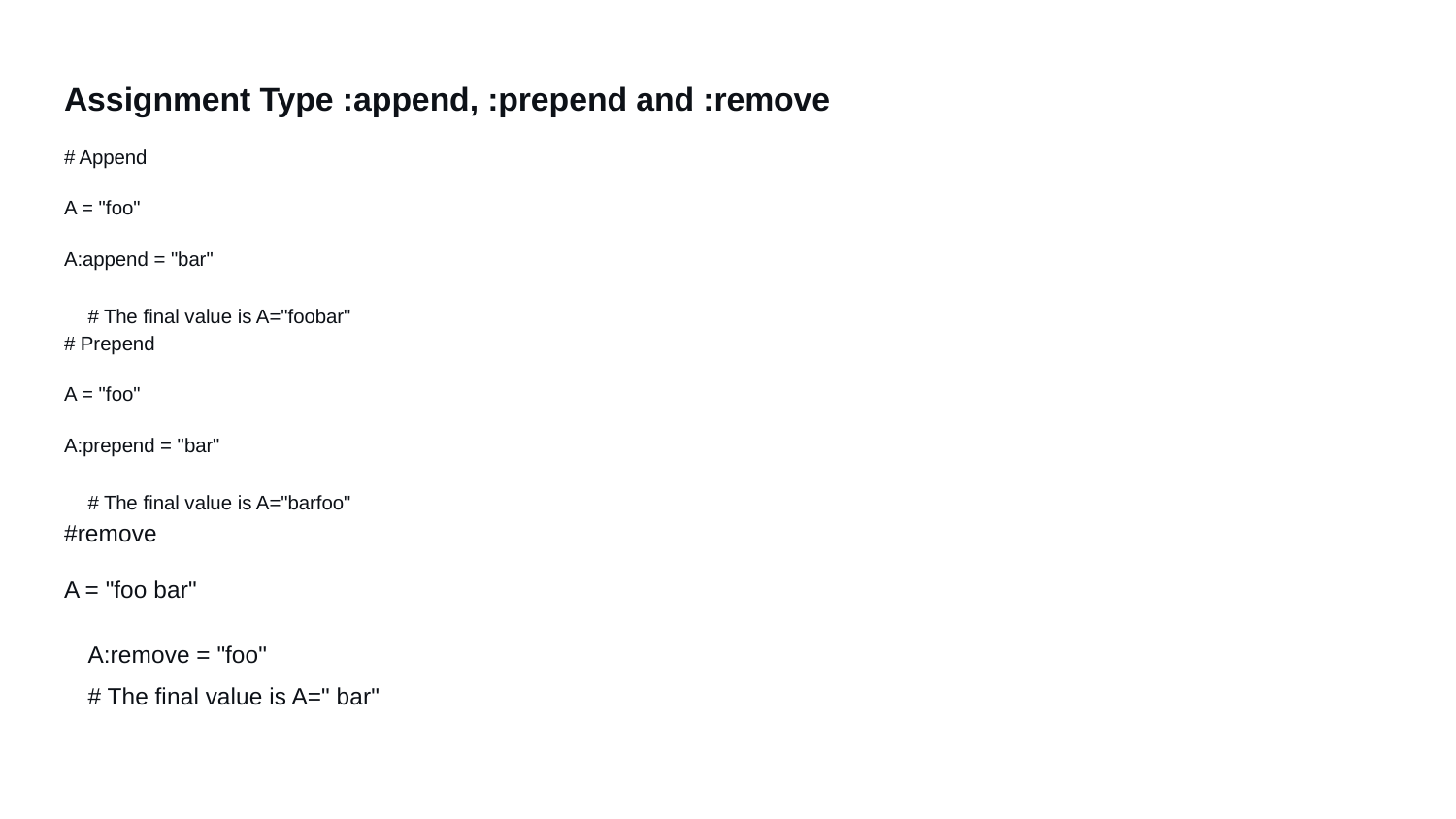

Assignment Type :append, :prepend and :remove
# Append
A = "foo"
A:append = "bar"
# The final value is A="foobar"
# Prepend
A = "foo"
A:prepend = "bar"
# The final value is A="barfoo"
#remove
A = "foo bar"
A:remove = "foo"
# The final value is A=" bar"